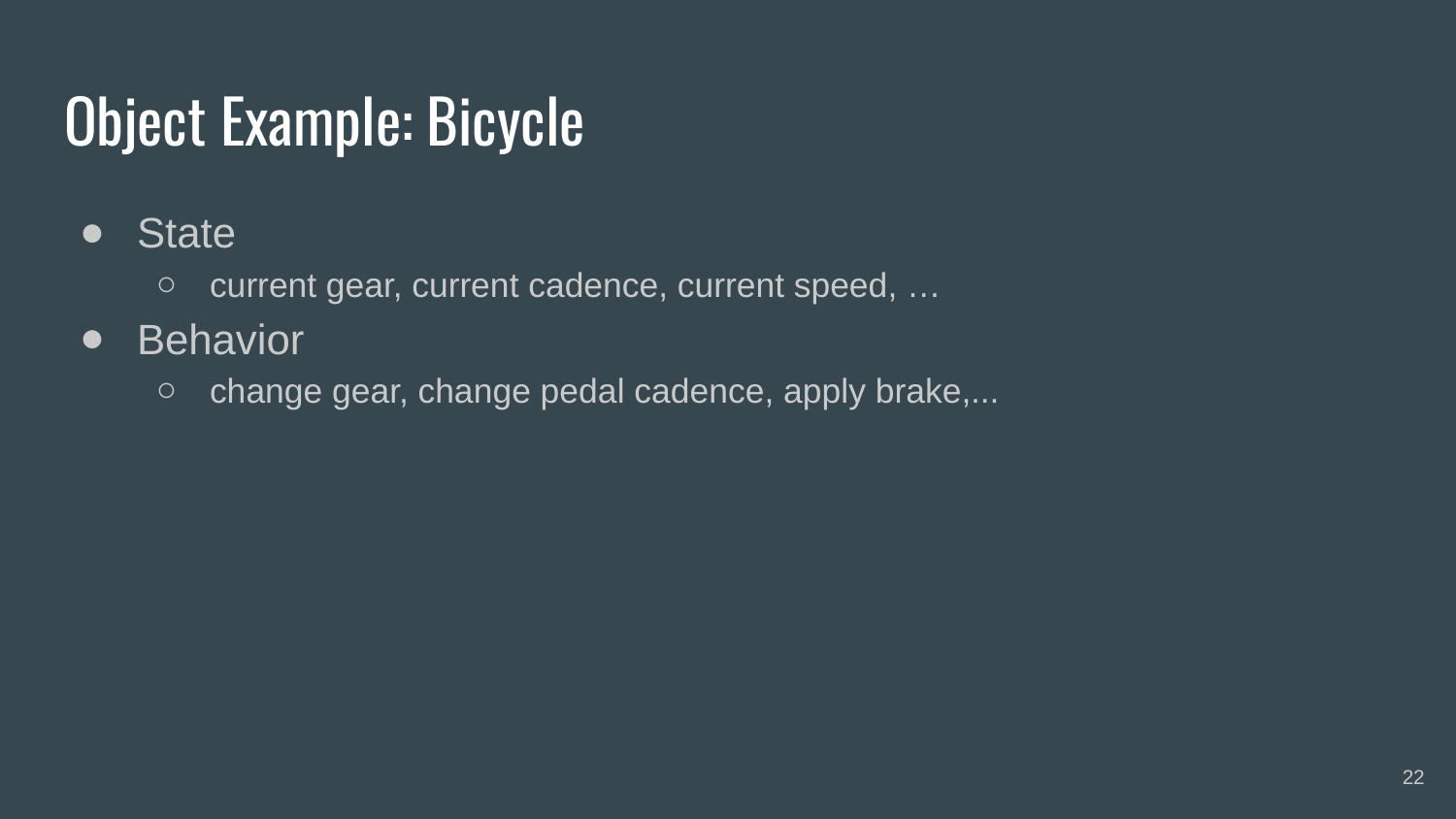

# Object Example: Bicycle
State
current gear, current cadence, current speed, …
Behavior
change gear, change pedal cadence, apply brake,...
22